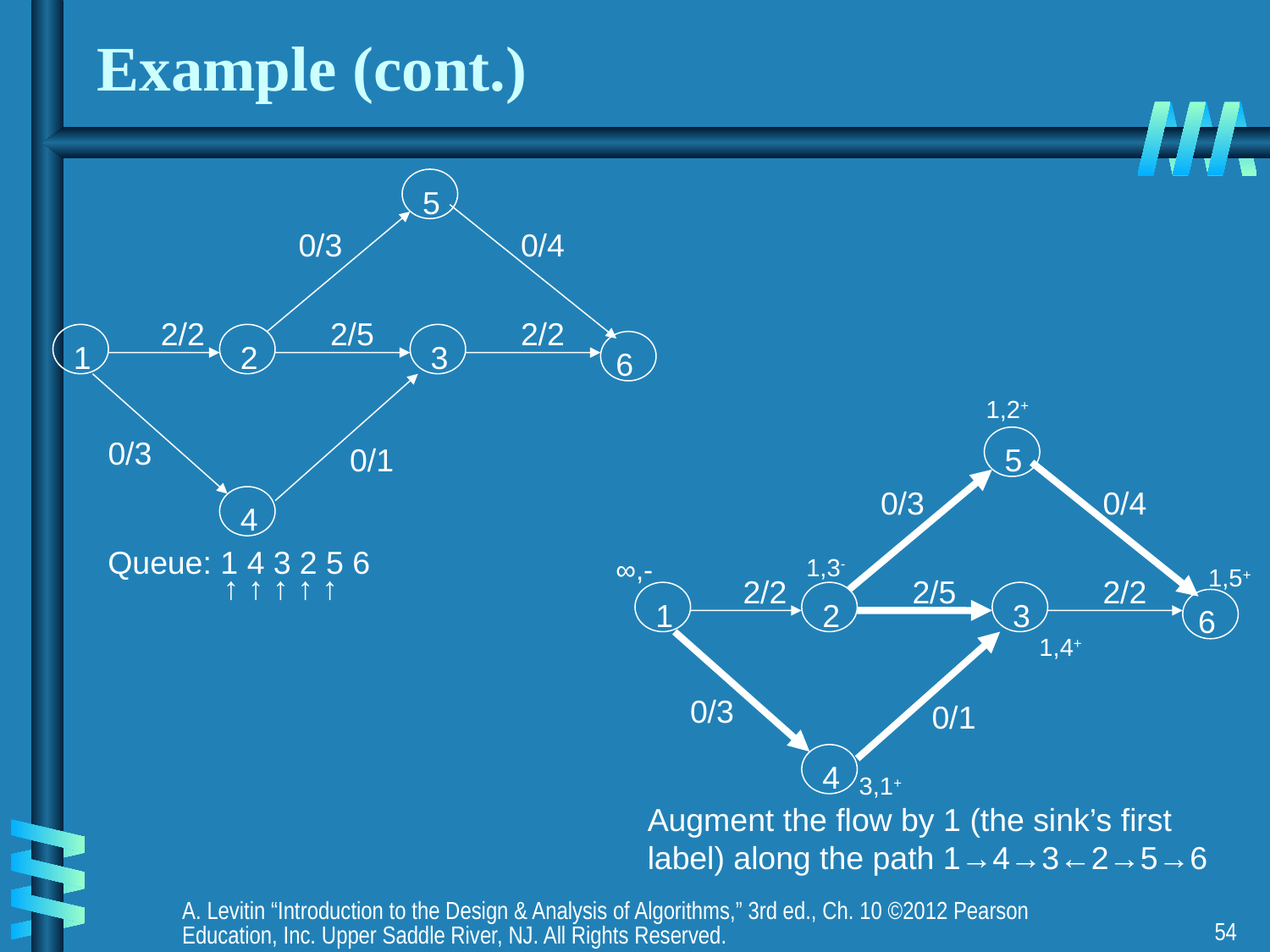

Example (cont.)

5

0/3
0/4
2/2
2/5
2/2

1
2
3
6

0/3
0/1

4

5

0/3
0/4
2/2
2/5
2/2

1
2
3
6

0/3
0/1

4
1,2+
∞,-
1,3-
1,5+
1,4+
3,1+
Queue: 1 4 3 2 5 6
             ↑ ↑ ↑ ↑ ↑
Augment the flow by 1 (the sink’s first label) along the path 1→4→3←2→5→6
A. Levitin “Introduction to the Design & Analysis of Algorithms,” 3rd ed., Ch. 10 ©2012 Pearson Education, Inc. Upper Saddle River, NJ. All Rights Reserved.
54